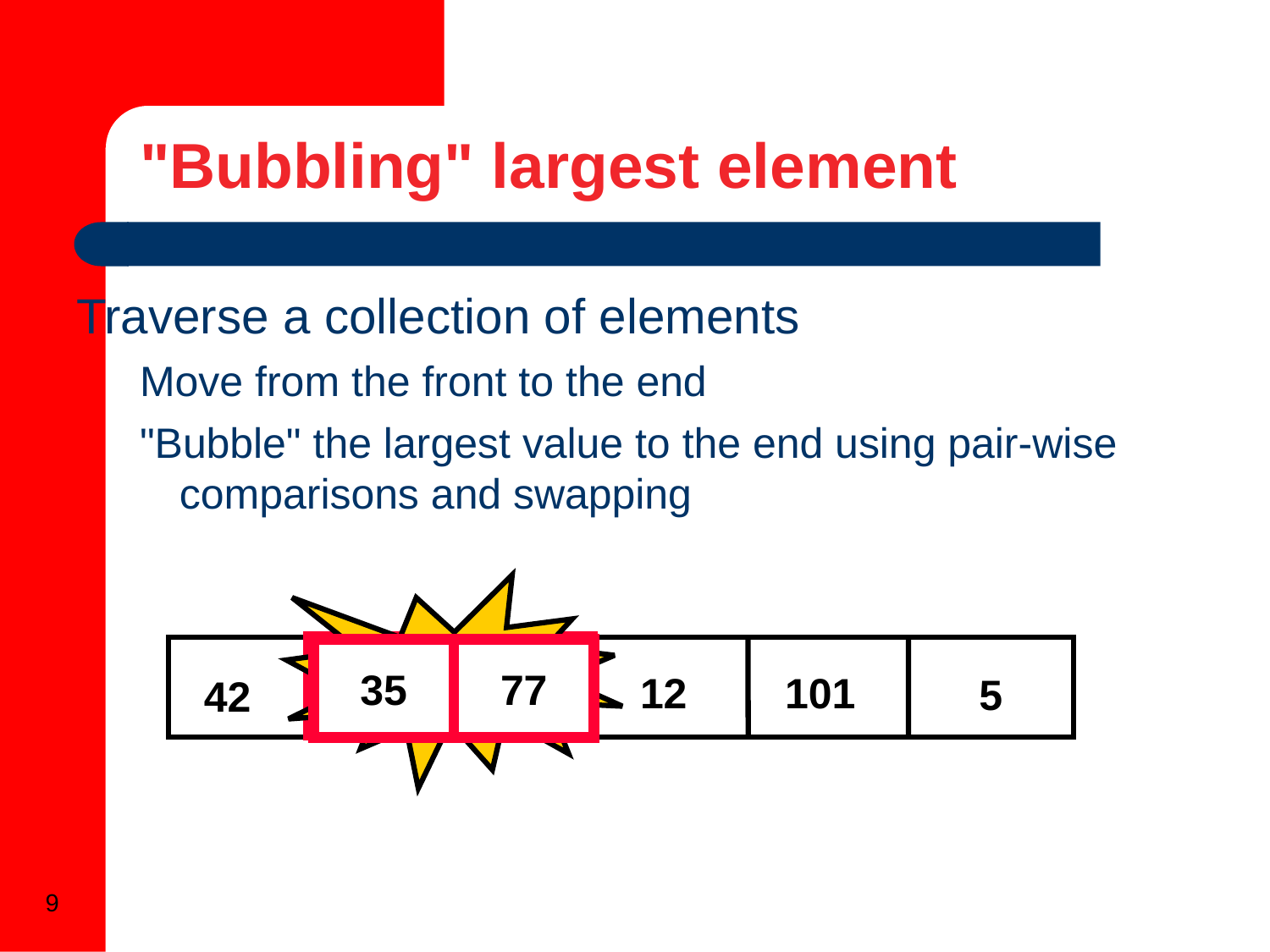

9
# "Bubbling" largest element
Traverse a collection of elements
Move from the front to the end
"Bubble" the largest value to the end using pair-wise comparisons and swapping
0          1          2          3            4            5
Swap

35
77
101
12
77
35
5
42